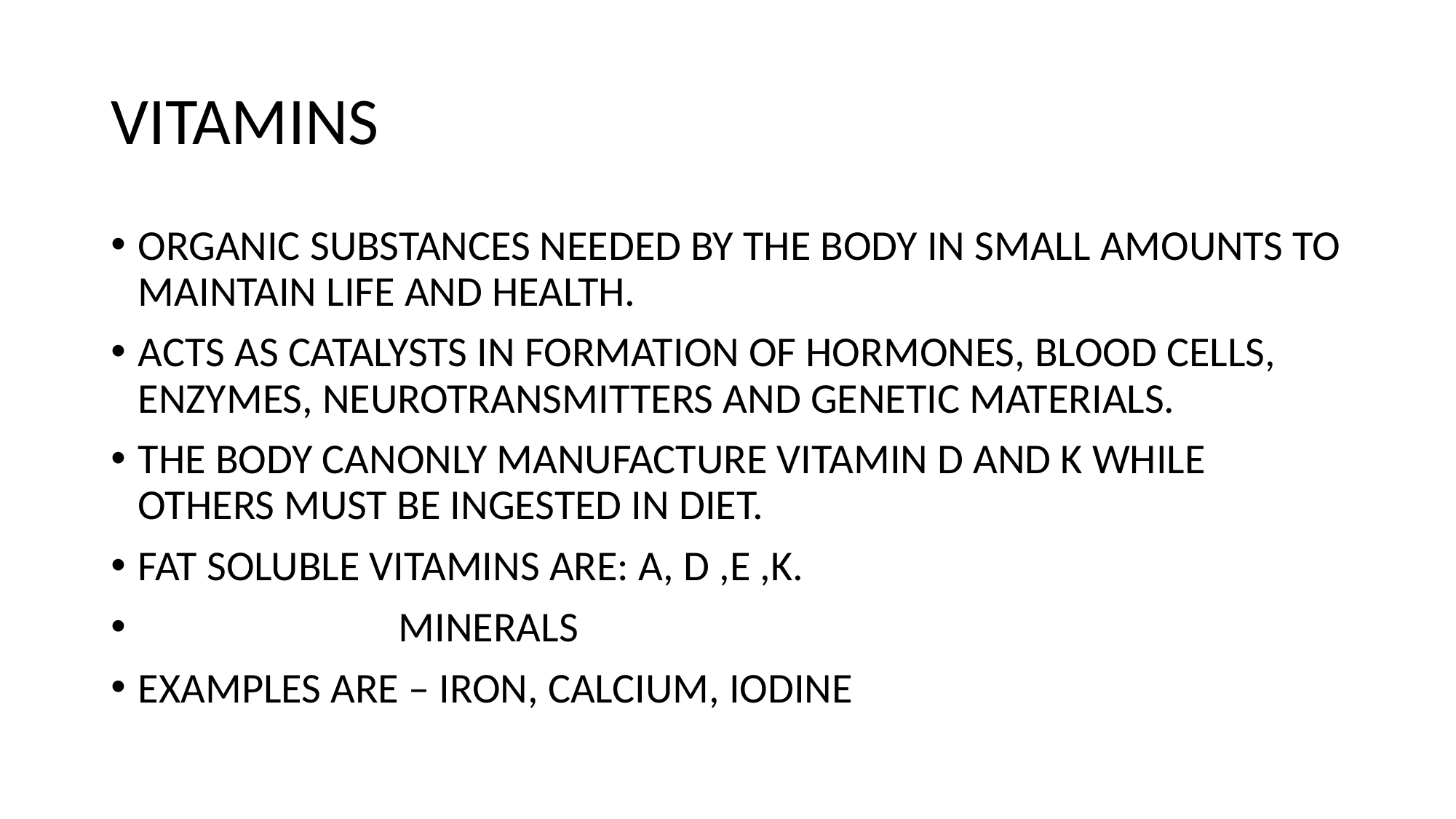

# VITAMINS
ORGANIC SUBSTANCES NEEDED BY THE BODY IN SMALL AMOUNTS TO MAINTAIN LIFE AND HEALTH.
ACTS AS CATALYSTS IN FORMATION OF HORMONES, BLOOD CELLS, ENZYMES, NEUROTRANSMITTERS AND GENETIC MATERIALS.
THE BODY CANONLY MANUFACTURE VITAMIN D AND K WHILE OTHERS MUST BE INGESTED IN DIET.
FAT SOLUBLE VITAMINS ARE: A, D ,E ,K.
                           MINERALS
EXAMPLES ARE – IRON, CALCIUM, IODINE